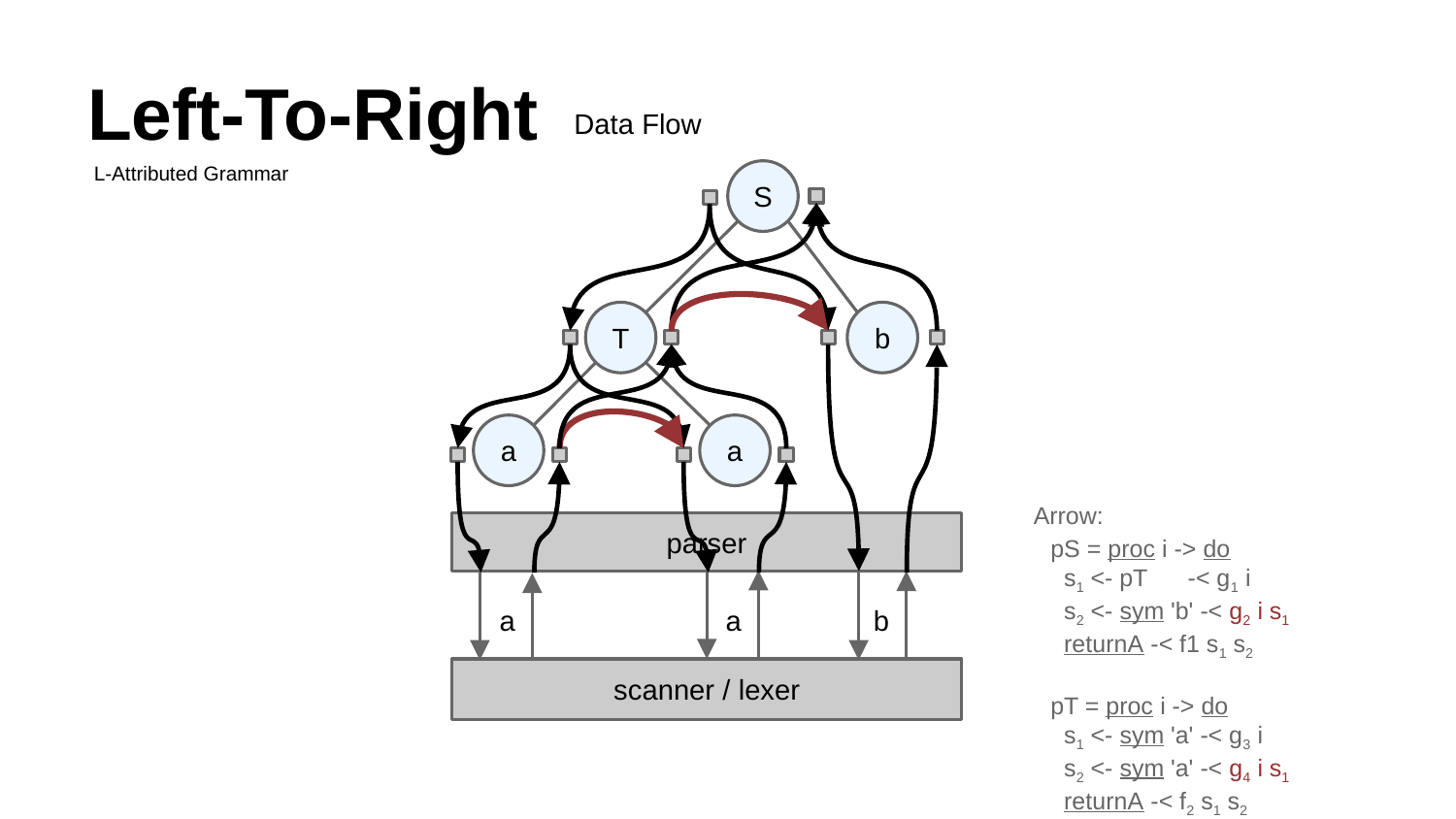

# Left-To-Right
Data Flow
L-Attributed Grammar
S

T
b

a
a

Arrow:
pS = proc i -> do
  s1 <- pT      -< g1 i
  s2 <- sym 'b' -< g2 i s1
  returnA -< f1 s1 s2

pT = proc i -> do
  s1 <- sym 'a' -< g3 i
  s2 <- sym 'a' -< g4 i s1
  returnA -< f2 s1 s2

parser
a
a
b
scanner / lexer